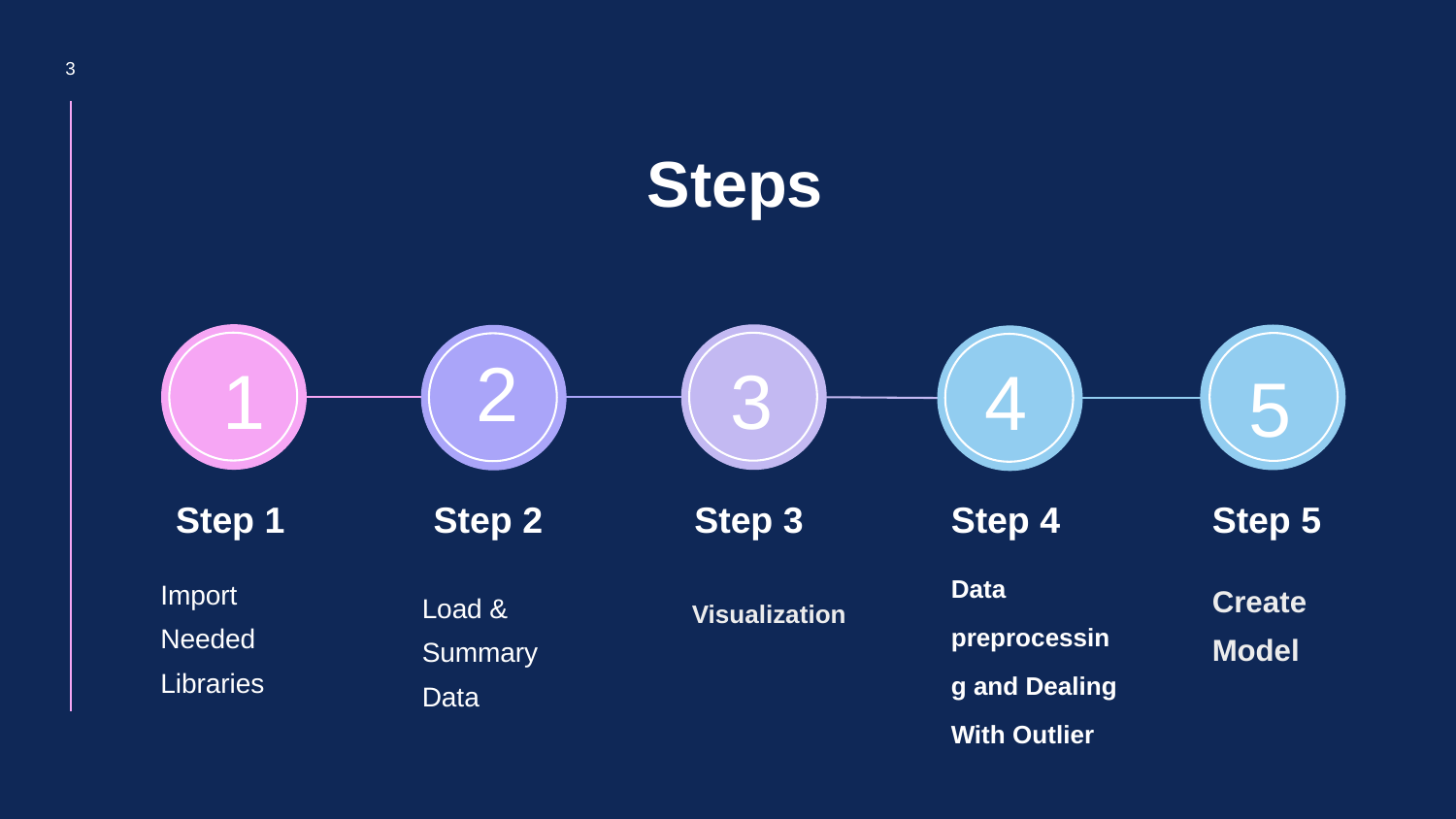

3
# Steps
2
1
3
4
5
Step 1
Step 2
Step 3
Step 4
Step 5

Data preprocessing and Dealing With Outlier

Import Needed Libraries

Create Model

Load & Summary  Data

Visualization